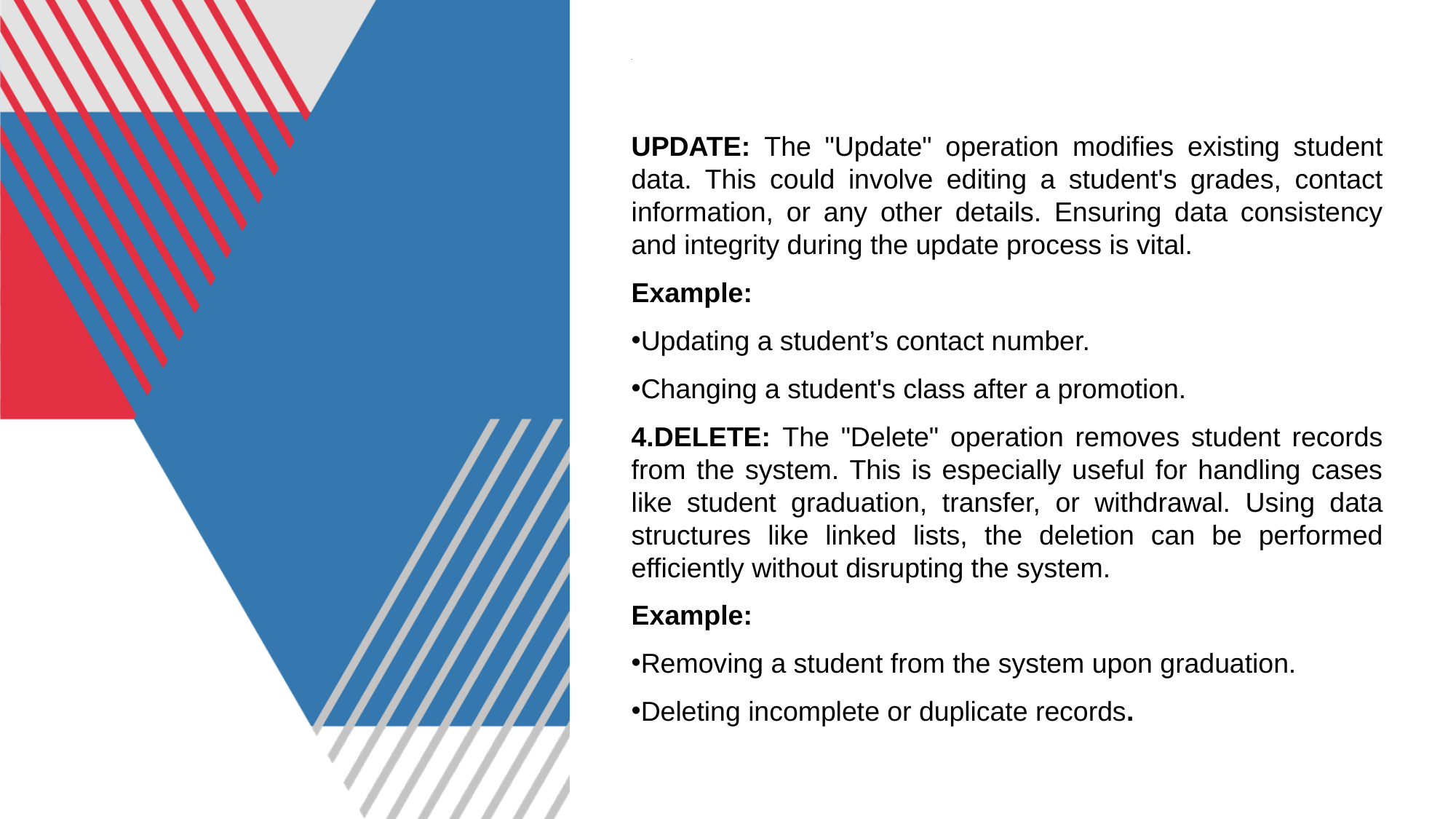

# .
UPDATE: The "Update" operation modifies existing student data. This could involve editing a student's grades, contact information, or any other details. Ensuring data consistency and integrity during the update process is vital.
Example:
Updating a student’s contact number.
Changing a student's class after a promotion.
4.DELETE: The "Delete" operation removes student records from the system. This is especially useful for handling cases like student graduation, transfer, or withdrawal. Using data structures like linked lists, the deletion can be performed efficiently without disrupting the system.
Example:
Removing a student from the system upon graduation.
Deleting incomplete or duplicate records.